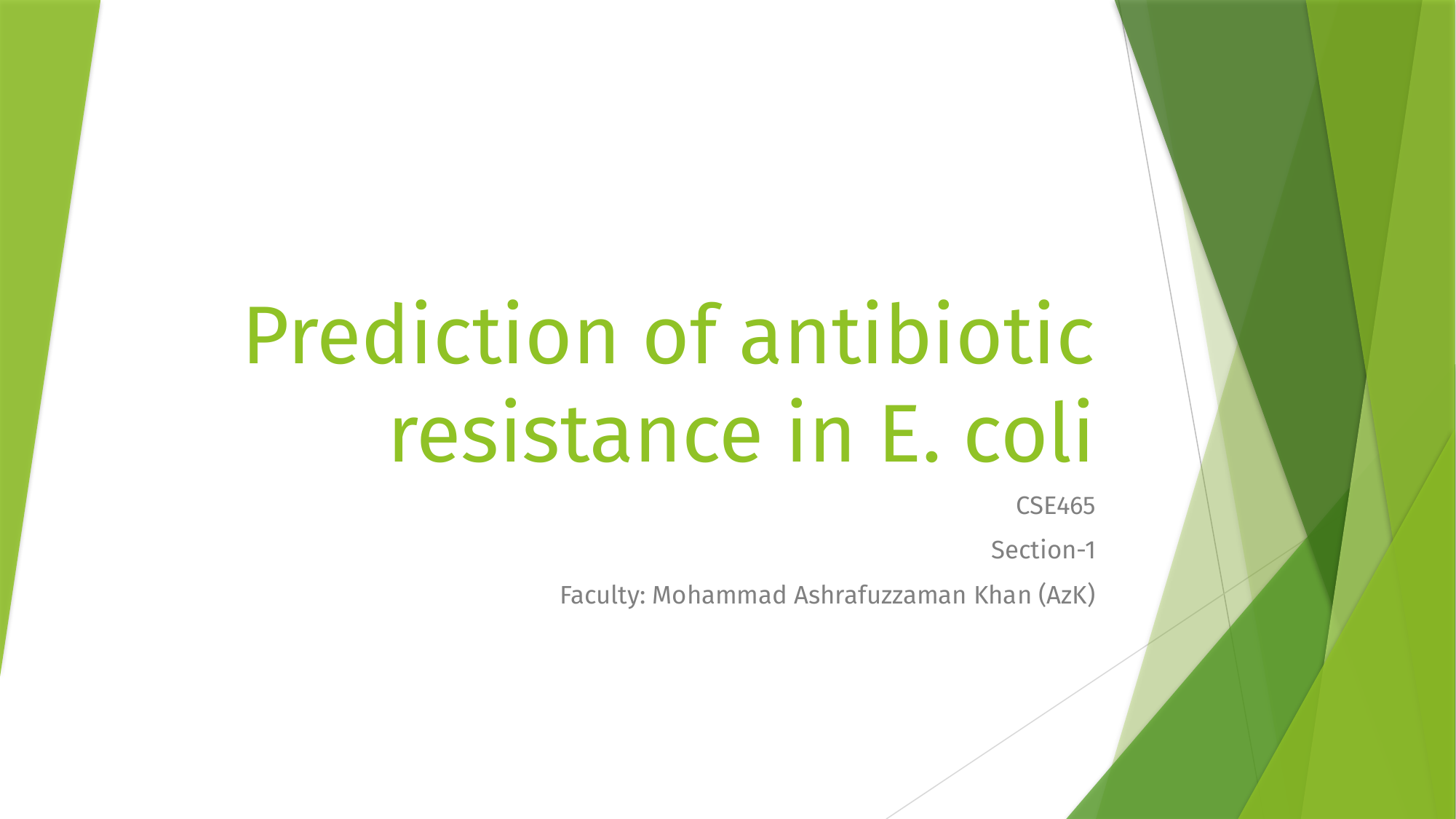

# Prediction of antibiotic resistance in E. coli
CSE465
Section-1
Faculty: Mohammad Ashrafuzzaman Khan (AzK)